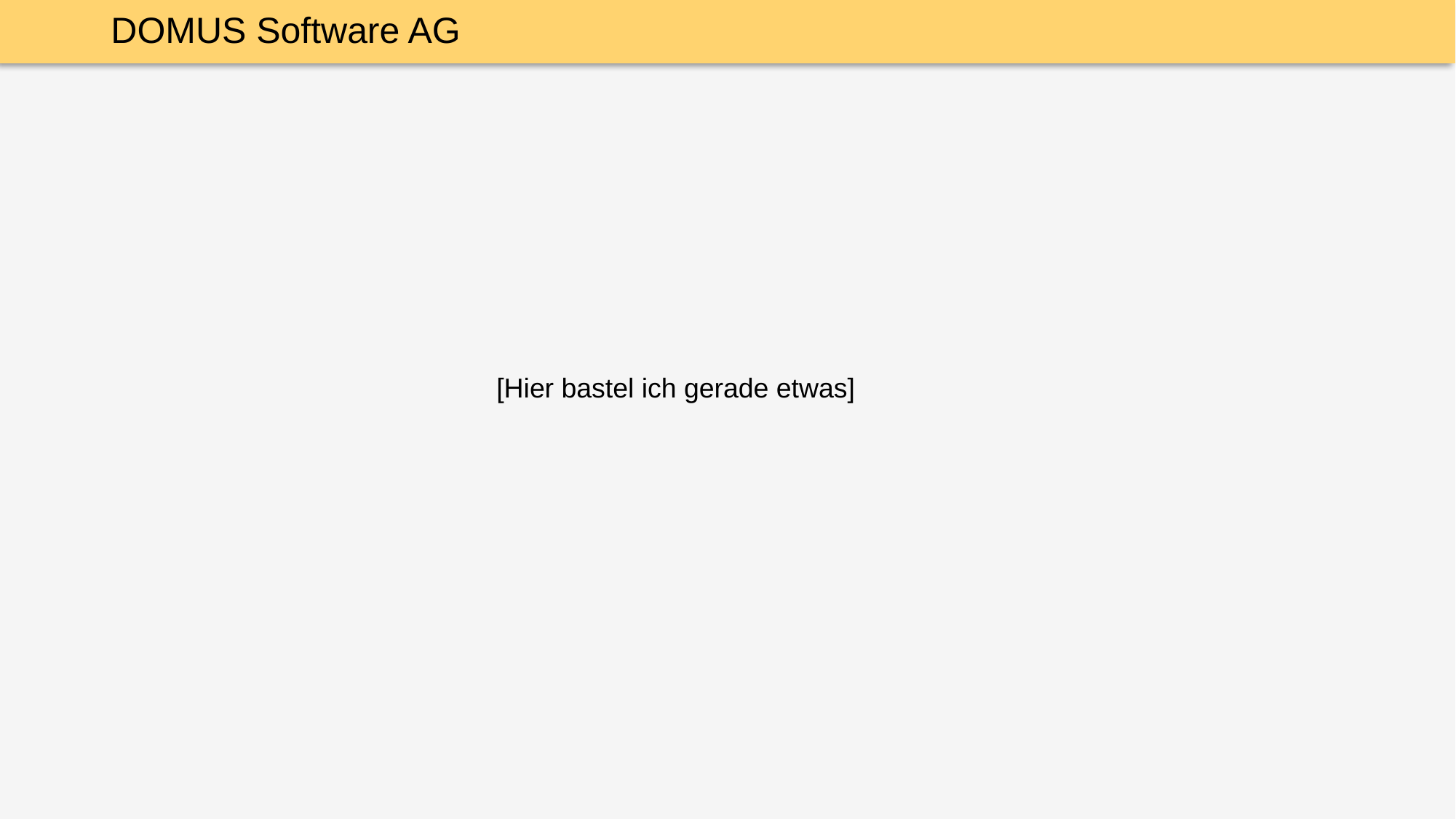

DOMUS Software AG
[Hier bastel ich gerade etwas]